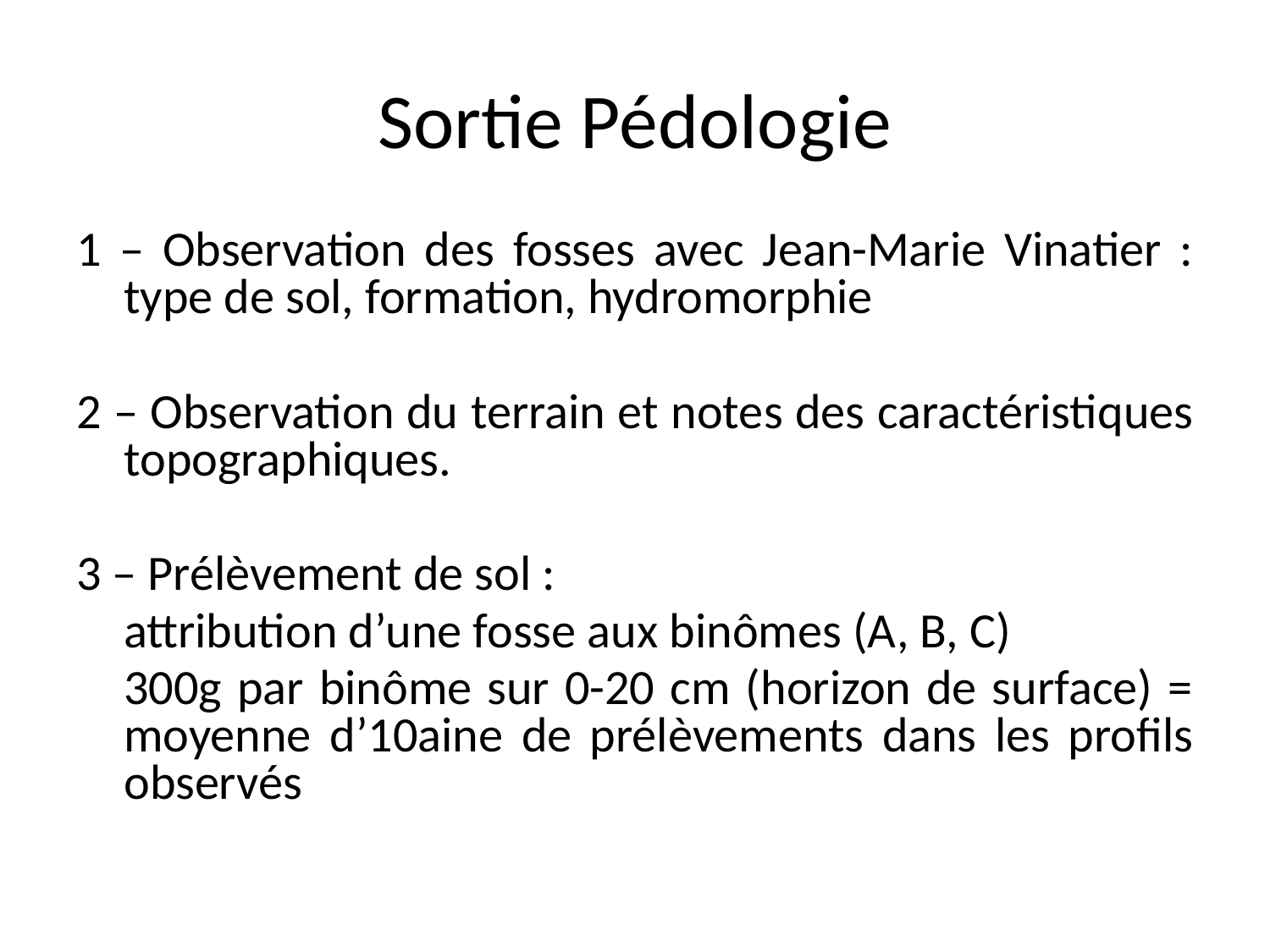

# Sortie Pédologie
1 – Observation des fosses avec Jean-Marie Vinatier : type de sol, formation, hydromorphie

2 – Observation du terrain et notes des caractéristiques topographiques.

3 – Prélèvement de sol :
	attribution d’une fosse aux binômes (A, B, C)
	300g par binôme sur 0-20 cm (horizon de surface) = moyenne d’10aine de prélèvements dans les profils observés